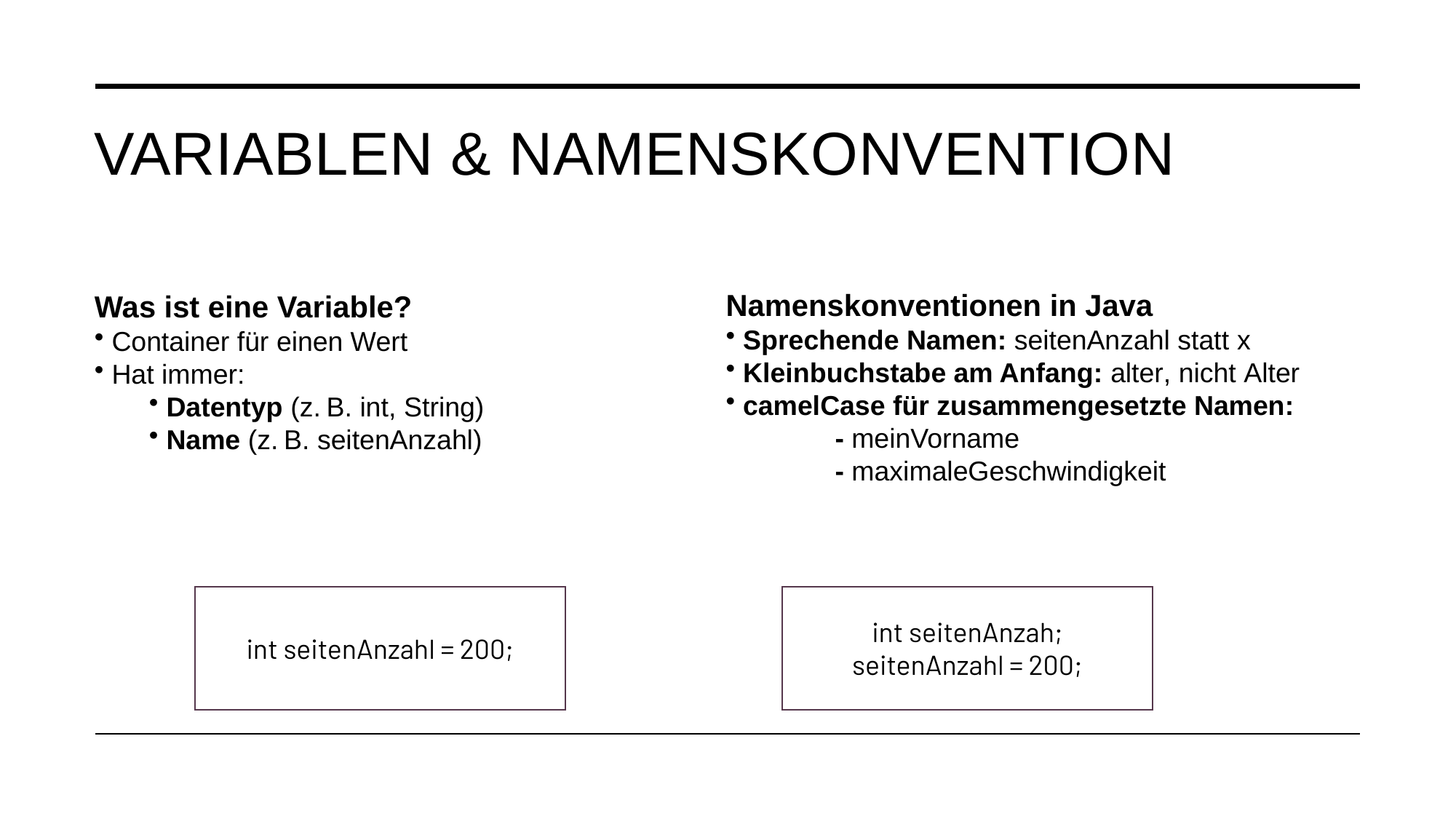

# Variablen & namenskonvention
Was ist eine Variable?
 Container für einen Wert
 Hat immer:
 Datentyp (z. B. int, String)
 Name (z. B. seitenAnzahl)

Namenskonventionen in Java
 Sprechende Namen: seitenAnzahl statt x
 Kleinbuchstabe am Anfang: alter, nicht Alter
 camelCase für zusammengesetzte Namen:      	- meinVorname
	- maximaleGeschwindigkeit
int seitenAnzahl = 200;
int seitenAnzah;
seitenAnzahl = 200;